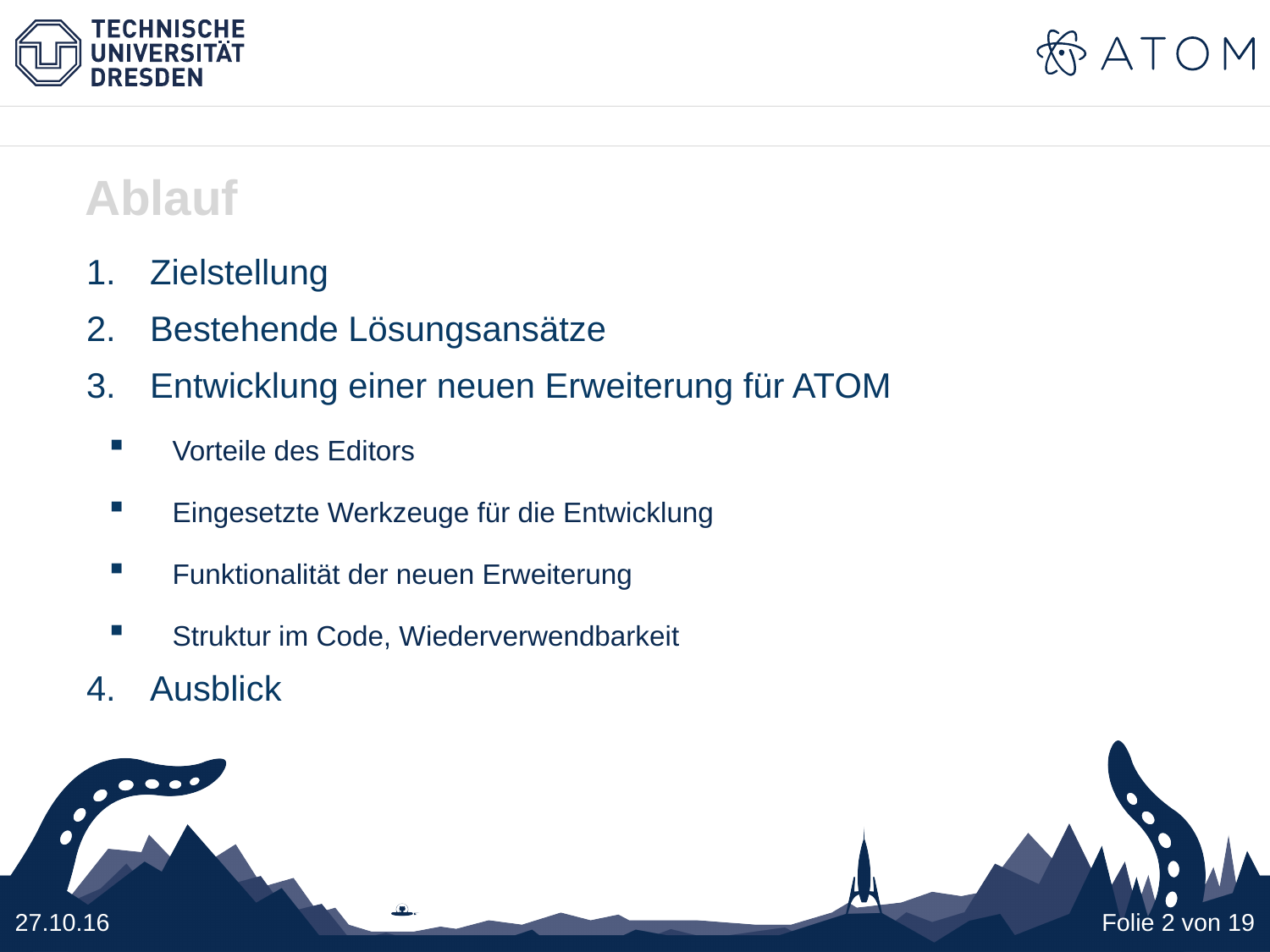

Ablauf
Zielstellung
Bestehende Lösungsansätze
Entwicklung einer neuen Erweiterung für ATOM
Vorteile des Editors
Eingesetzte Werkzeuge für die Entwicklung
Funktionalität der neuen Erweiterung
Struktur im Code, Wiederverwendbarkeit
Ausblick

27.10.16
Folie 2 von 19